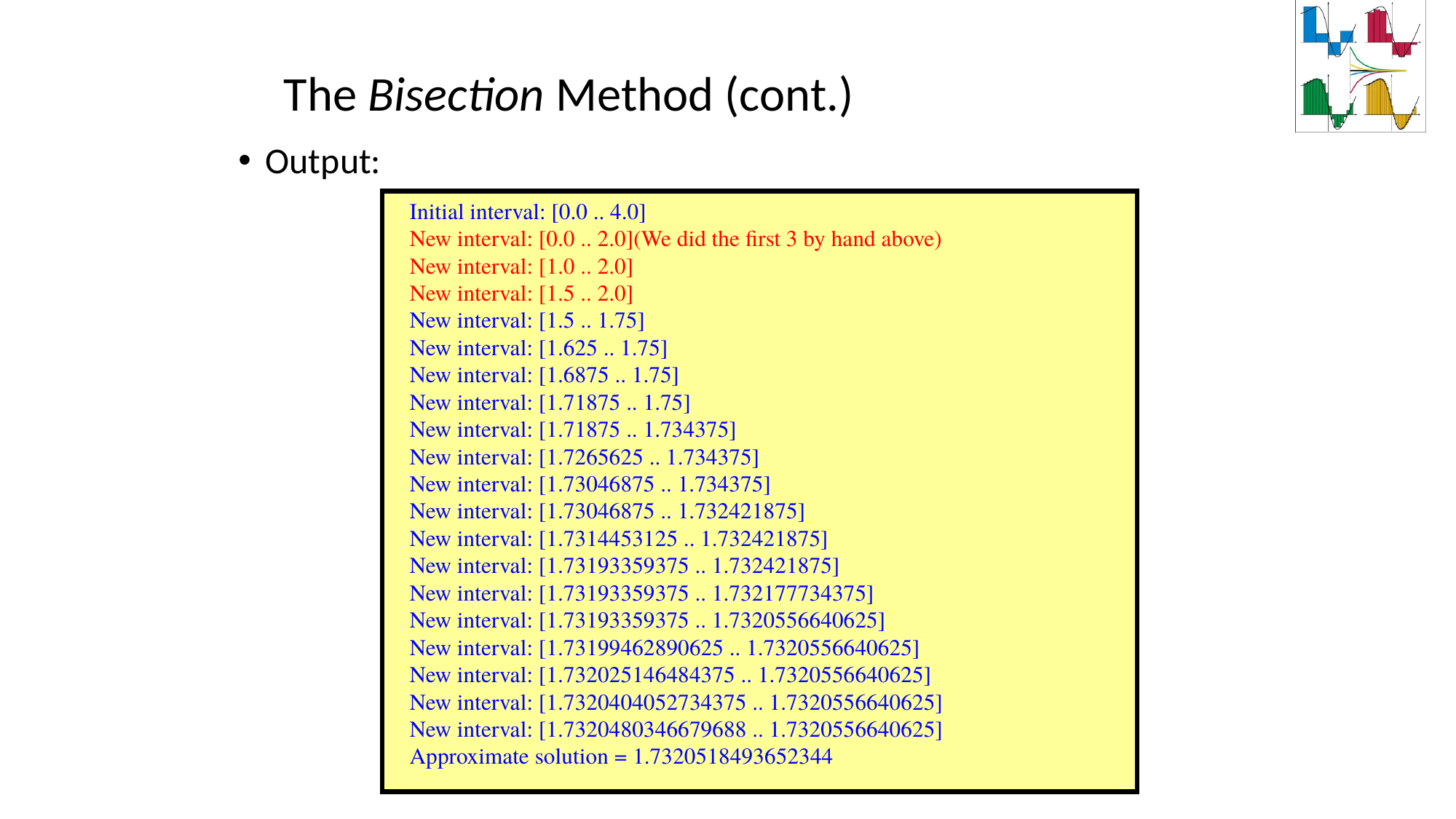

# The Bisection Method (cont.)
Output:
   Initial interval: [0.0 .. 4.0]
   New interval: [0.0 .. 2.0](We did the first 3 by hand above)
   New interval: [1.0 .. 2.0]
   New interval: [1.5 .. 2.0]
   New interval: [1.5 .. 1.75]
   New interval: [1.625 .. 1.75]
   New interval: [1.6875 .. 1.75]
   New interval: [1.71875 .. 1.75]
   New interval: [1.71875 .. 1.734375]
   New interval: [1.7265625 .. 1.734375]
   New interval: [1.73046875 .. 1.734375]
   New interval: [1.73046875 .. 1.732421875]
   New interval: [1.7314453125 .. 1.732421875]
   New interval: [1.73193359375 .. 1.732421875]
   New interval: [1.73193359375 .. 1.732177734375]
   New interval: [1.73193359375 .. 1.7320556640625]
   New interval: [1.73199462890625 .. 1.7320556640625]
   New interval: [1.732025146484375 .. 1.7320556640625]
   New interval: [1.7320404052734375 .. 1.7320556640625]
   New interval: [1.7320480346679688 .. 1.7320556640625]
   Approximate solution = 1.7320518493652344